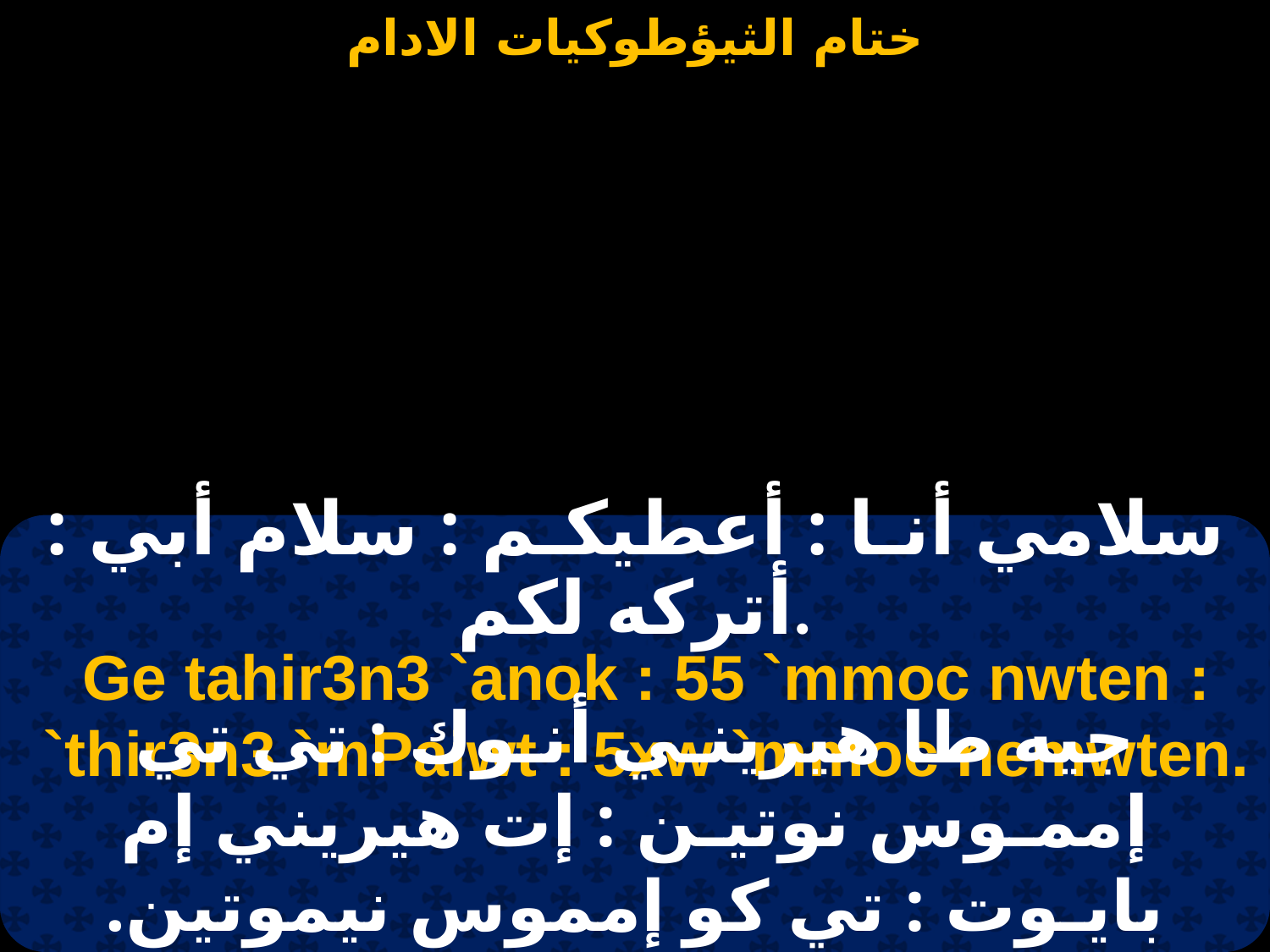

سلامي أنـا : أعطيكـم : سلام أبي : أتركه لكم.
Ge tahir3n3 `anok : 55 `mmoc nwten : `thir3n3 `mPaiwt : 5xw `mmoc nemwten.
جيه طا هيرينـي أنـوك : تي تي إممـوس نوتيـن : إت هيريني إم بايـوت : تي كو إمموس نيموتين.